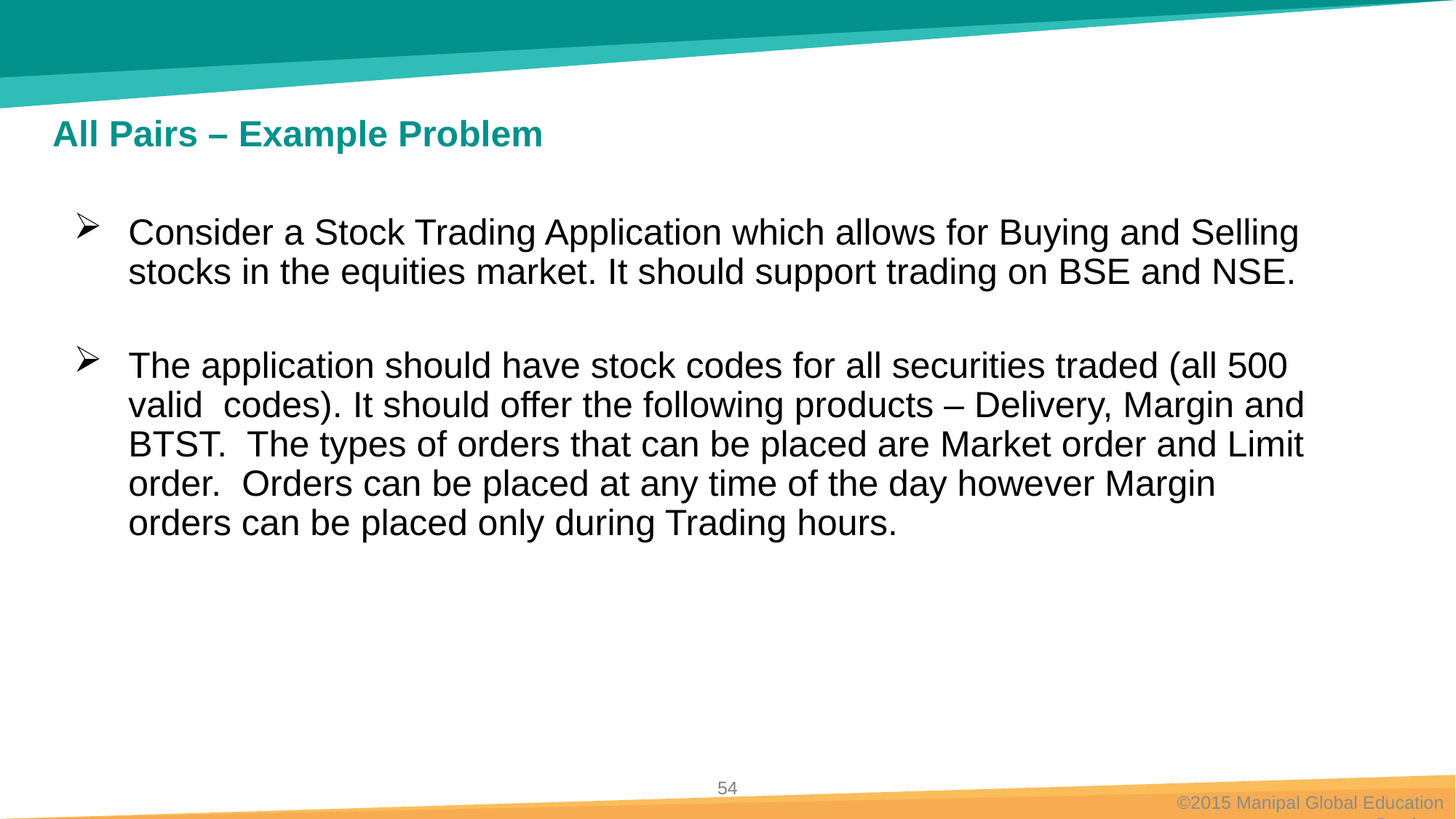

# All Pairs – Example Problem
Consider a Stock Trading Application which allows for Buying and Selling stocks in the equities market. It should support trading on BSE and NSE.

The application should have stock codes for all securities traded (all 500 valid  codes). It should offer the following products – Delivery, Margin and BTST.  The types of orders that can be placed are Market order and Limit order.  Orders can be placed at any time of the day however Margin orders can be placed only during Trading hours.